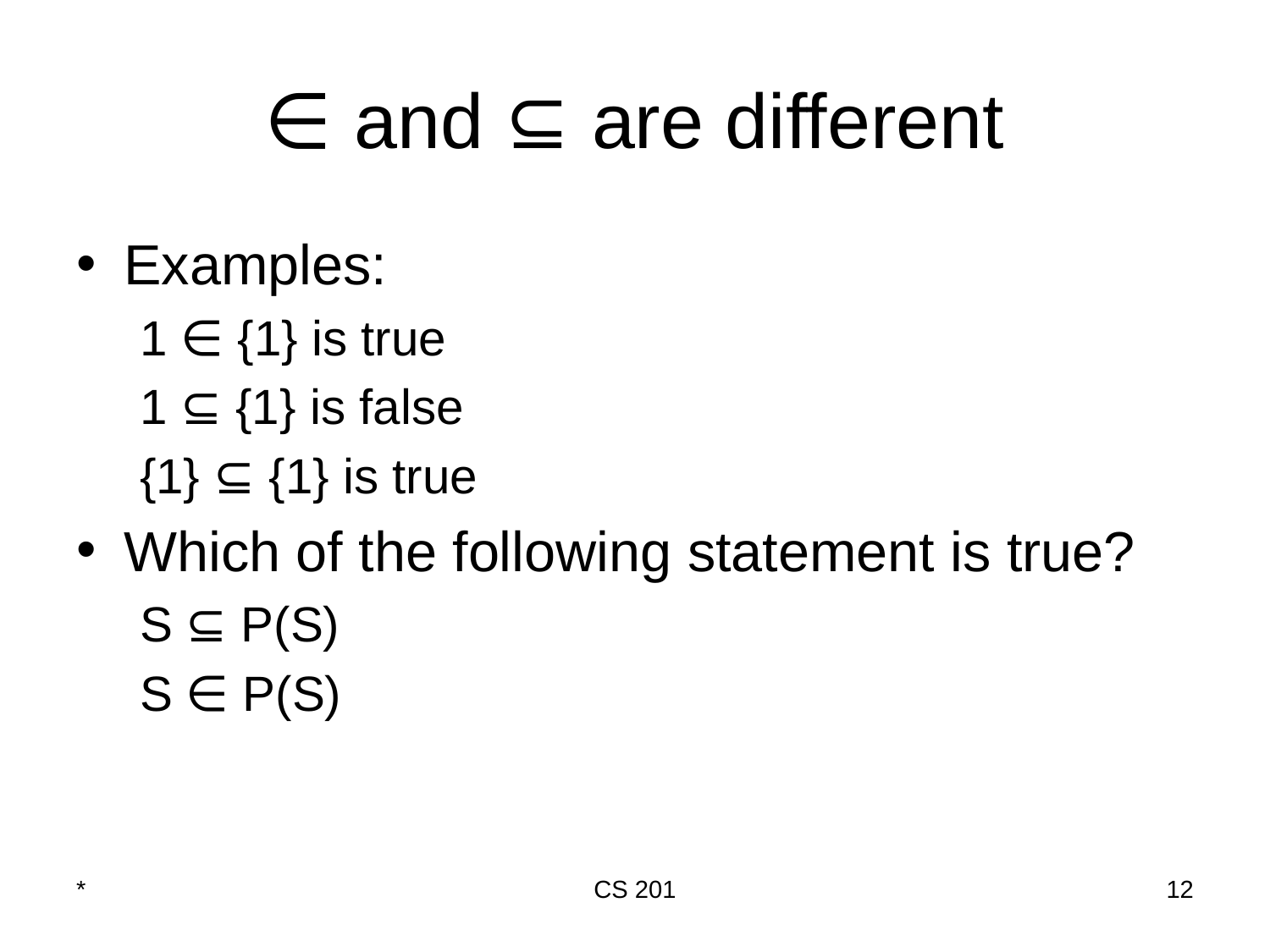

# ∈ and ⊆ are different
Examples:
1 ∈ {1} is true
1 ⊆ {1} is false
{1} ⊆ {1} is true
Which of the following statement is true?
S ⊆ P(S)
S ∈ P(S)
*
CS 201
12